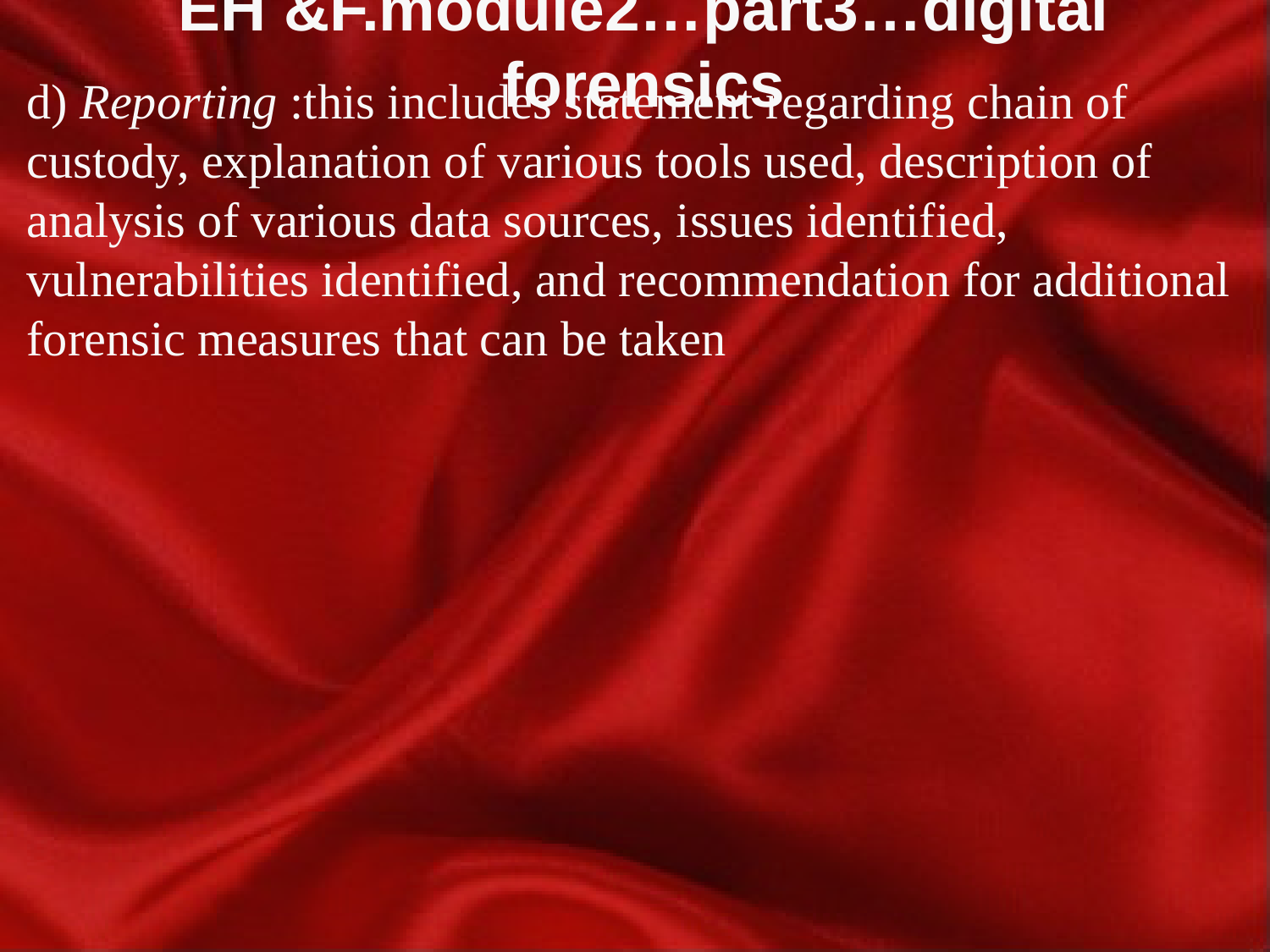

# EH &F.module2…part3…digital forensics
d) Reporting :this includes statement regarding chain of custody, explanation of various tools used, description of analysis of various data sources, issues identified, vulnerabilities identified, and recommendation for additional forensic measures that can be taken